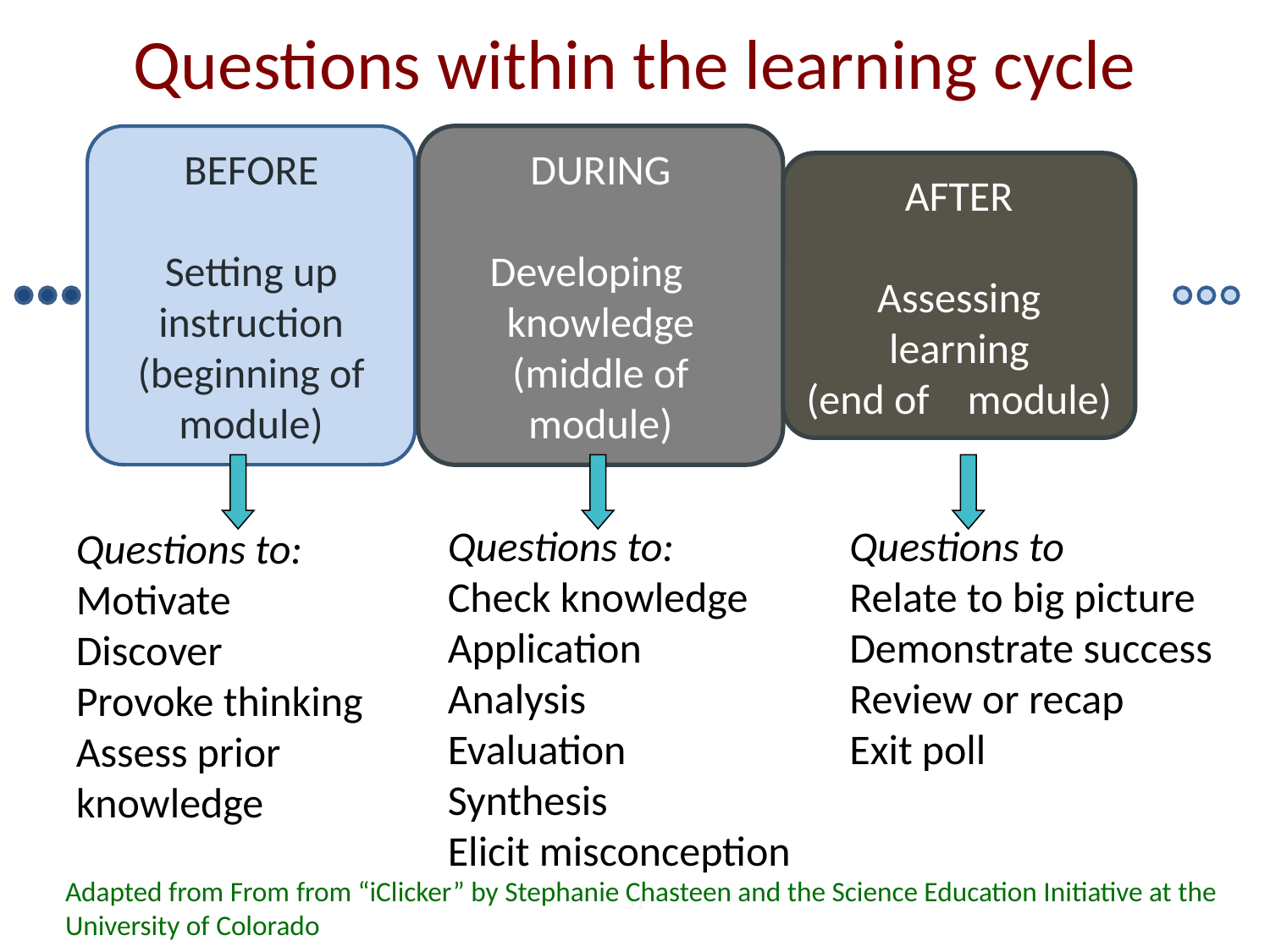

Questions within the learning cycle
DURING

Developing    knowledge
(middle of module)
AFTER

Assessing learning
(end of    module)
BEFORE

Setting up instruction
(beginning of module)

Questions to:
Check knowledge
Application
Analysis
Evaluation
Synthesis
Elicit misconception
Questions to
Relate to big picture
Demonstrate success
Review or recap
Exit poll
Questions to:
Motivate
Discover
Provoke thinking
Assess prior knowledge
Adapted from From from “iClicker” by Stephanie Chasteen and the Science Education Initiative at the  University of Colorado
51